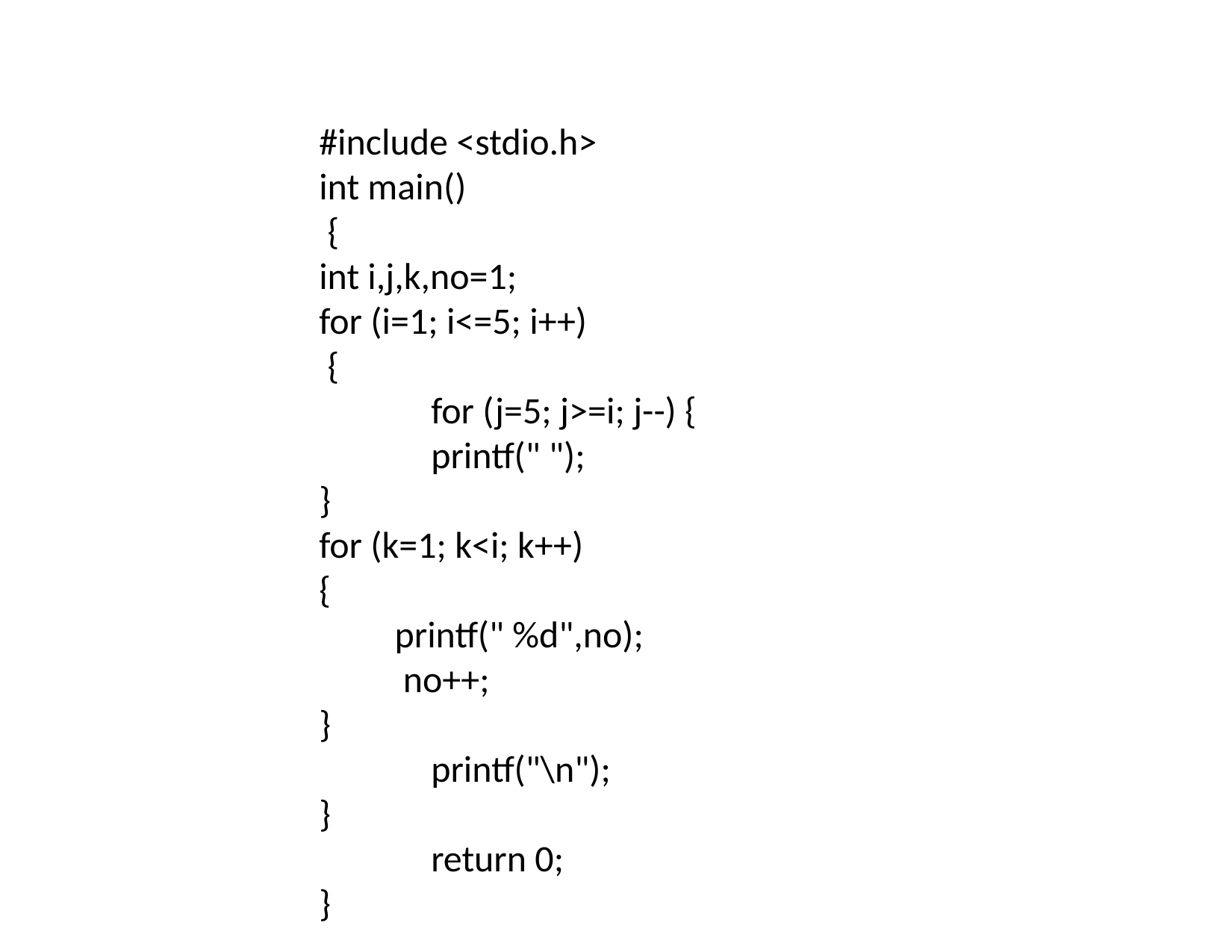

#include <stdio.h>
int main()
 {
int i,j,k,no=1;
for (i=1; i<=5; i++)
 {
	for (j=5; j>=i; j--) {			printf(" ");
}
for (k=1; k<i; k++)
{
         printf(" %d",no);
          no++;
}
	printf("\n");
}
	return 0;
}